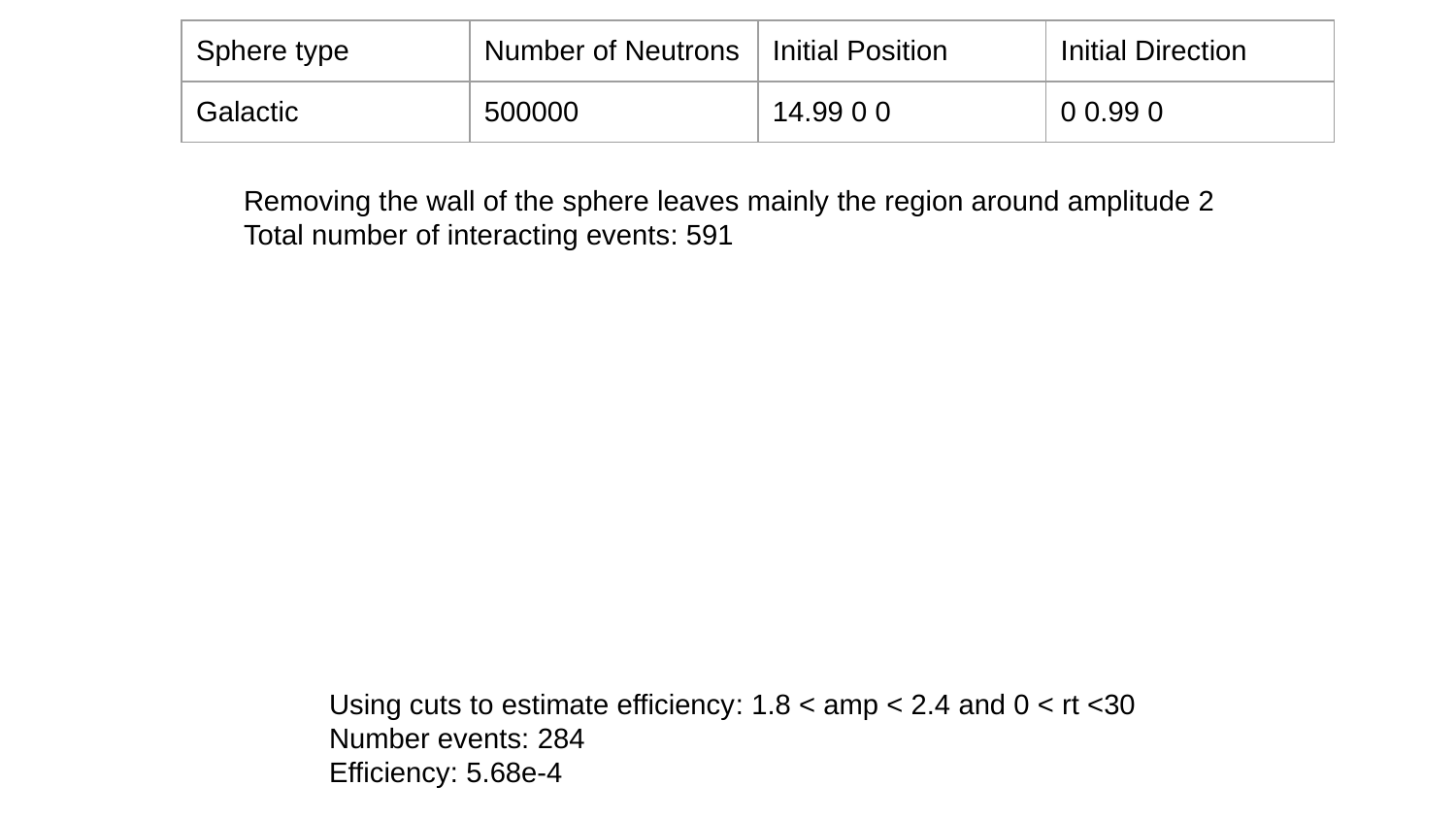

| Sphere type | Number of Neutrons | Initial Position | Initial Direction |
| --- | --- | --- | --- |
| Galactic | 500000 | 14.99 0 0 | 0 0.99 0 |
Removing the wall of the sphere leaves mainly the region around amplitude 2
Total number of interacting events: 591
Using cuts to estimate efficiency: 1.8 < amp < 2.4 and 0 < rt <30
Number events: 284
Efficiency: 5.68e-4